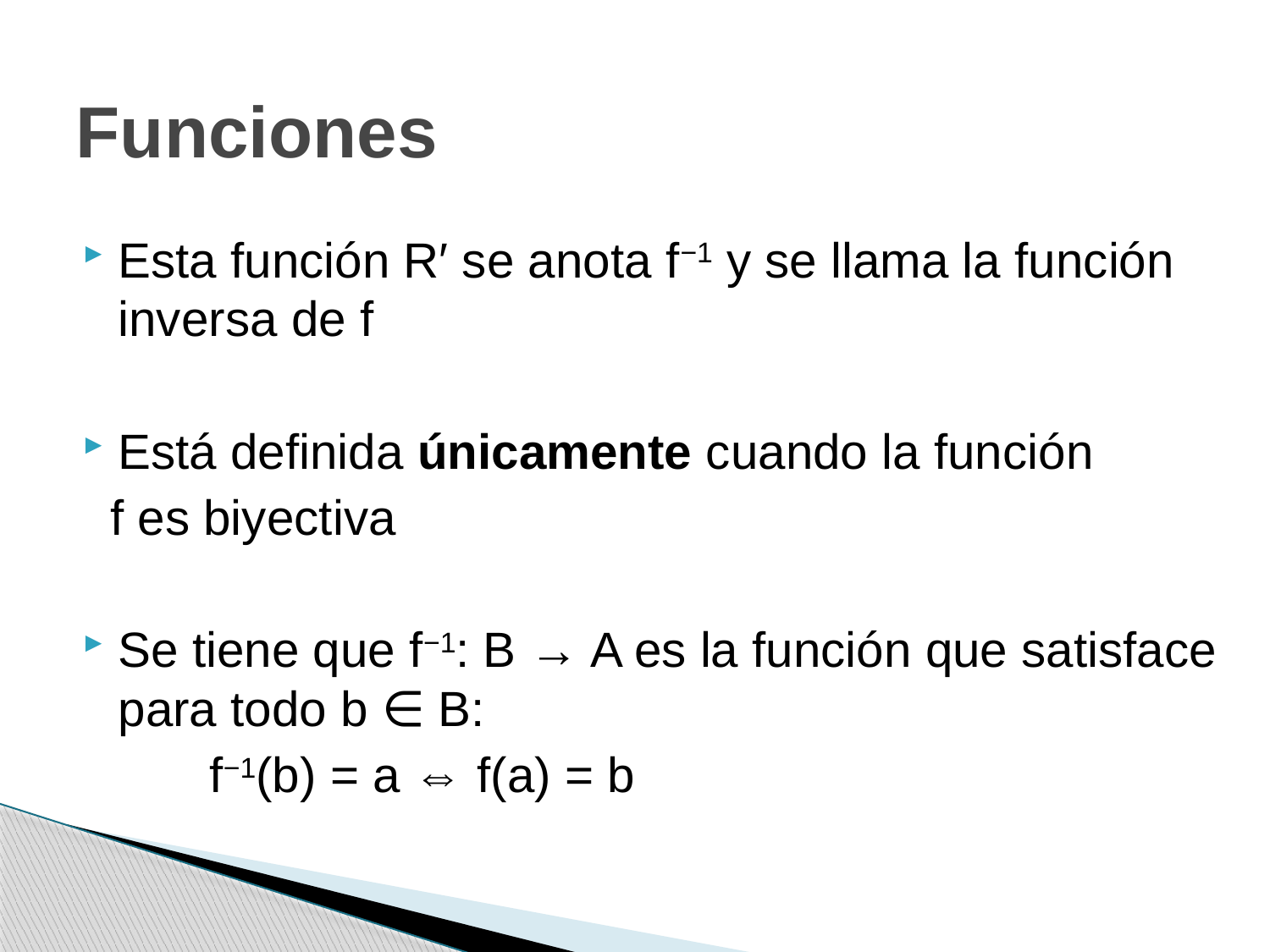

# Funciones
Esta función R′ se anota f−1 y se llama la función inversa de f

Está definida únicamente cuando la función
  f es biyectiva

Se tiene que f−1: B → A es la función que satisface para todo b ∈ B:
	f−1(b) = a ⇔ f(a) = b